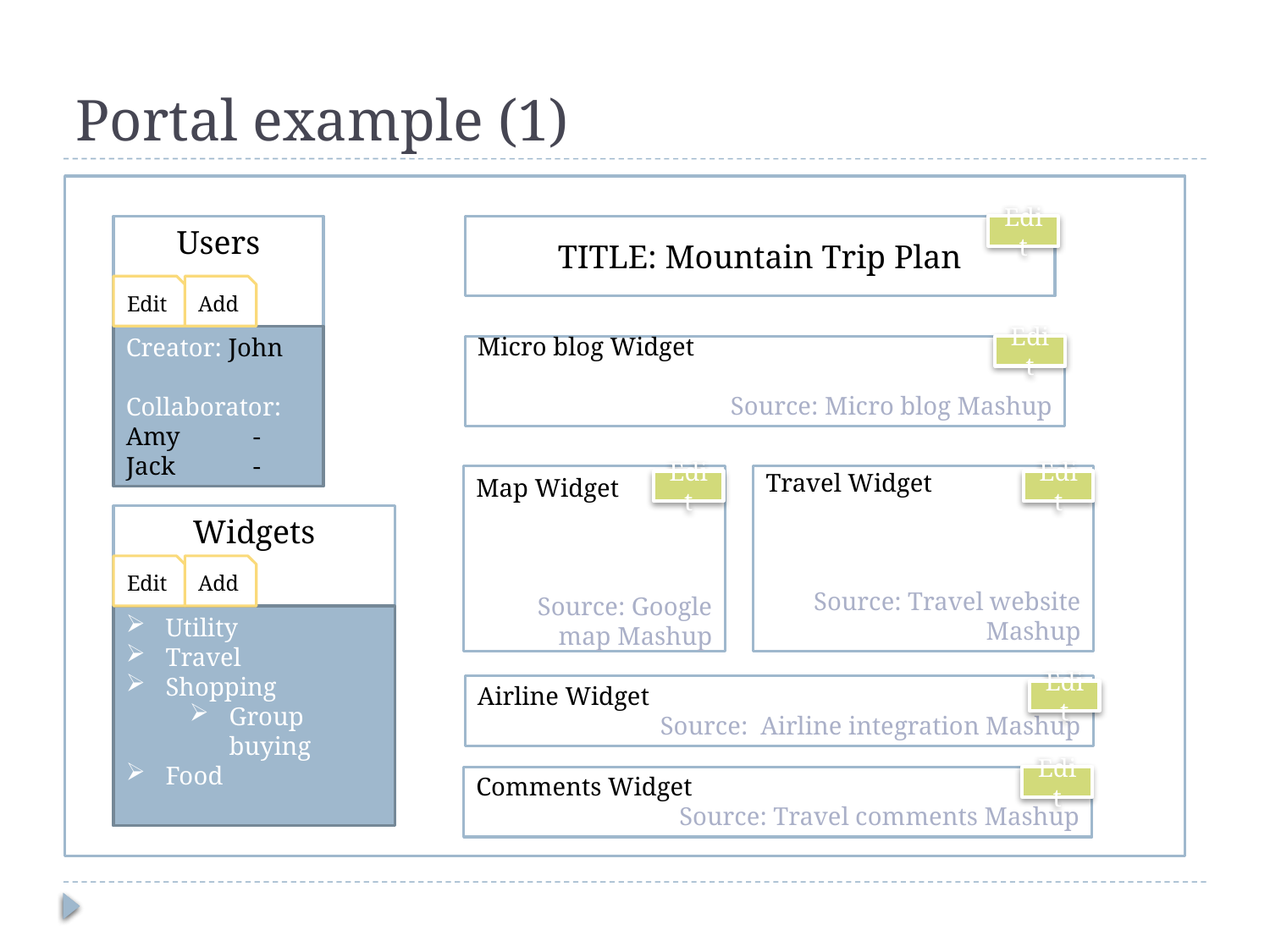

# Portal example (1)

Users
TITLE: Mountain Trip Plan
Edit
Edit
Add
Creator: John

Collaborator:
Amy	-
Jack	-
Micro blog Widget

Source: Micro blog Mashup
Edit
Map Widget

 Source: Google map Mashup
Travel Widget

Source: Travel website Mashup
Edit
Edit
Widgets
Edit
Add
Utility
Travel
Shopping
Group buying
Food
Airline Widget
Source:  Airline integration Mashup
Edit
Comments Widget
Source: Travel comments Mashup
Edit